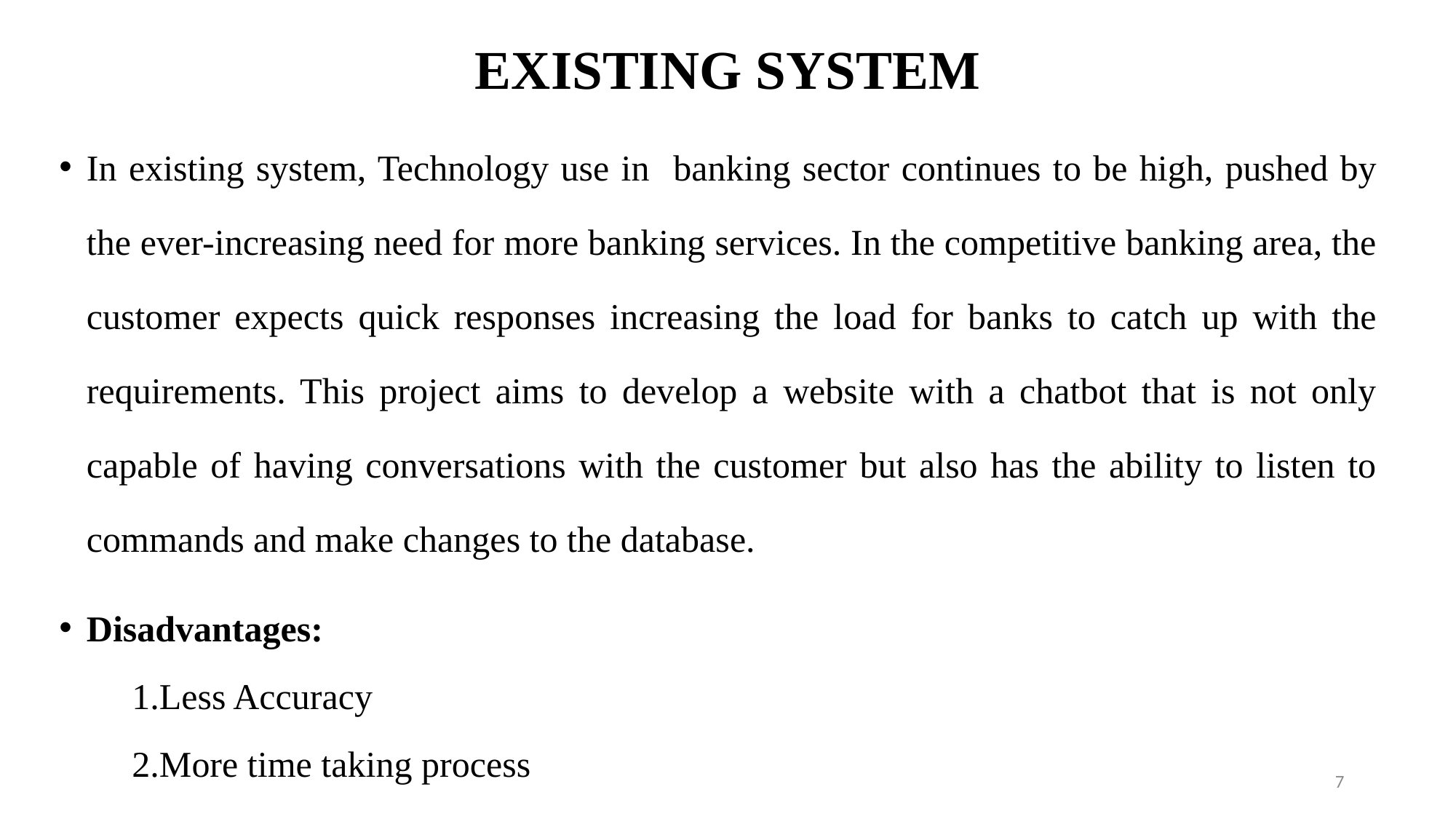

# EXISTING SYSTEM
In existing system, Technology use in  banking sector continues to be high, pushed by the ever-increasing need for more banking services. In the competitive banking area, the customer expects quick responses increasing the load for banks to catch up with the requirements. This project aims to develop a website with a chatbot that is not only capable of having conversations with the customer but also has the ability to listen to commands and make changes to the database.
Disadvantages:
        1.Less Accuracy
        2.More time taking process
7